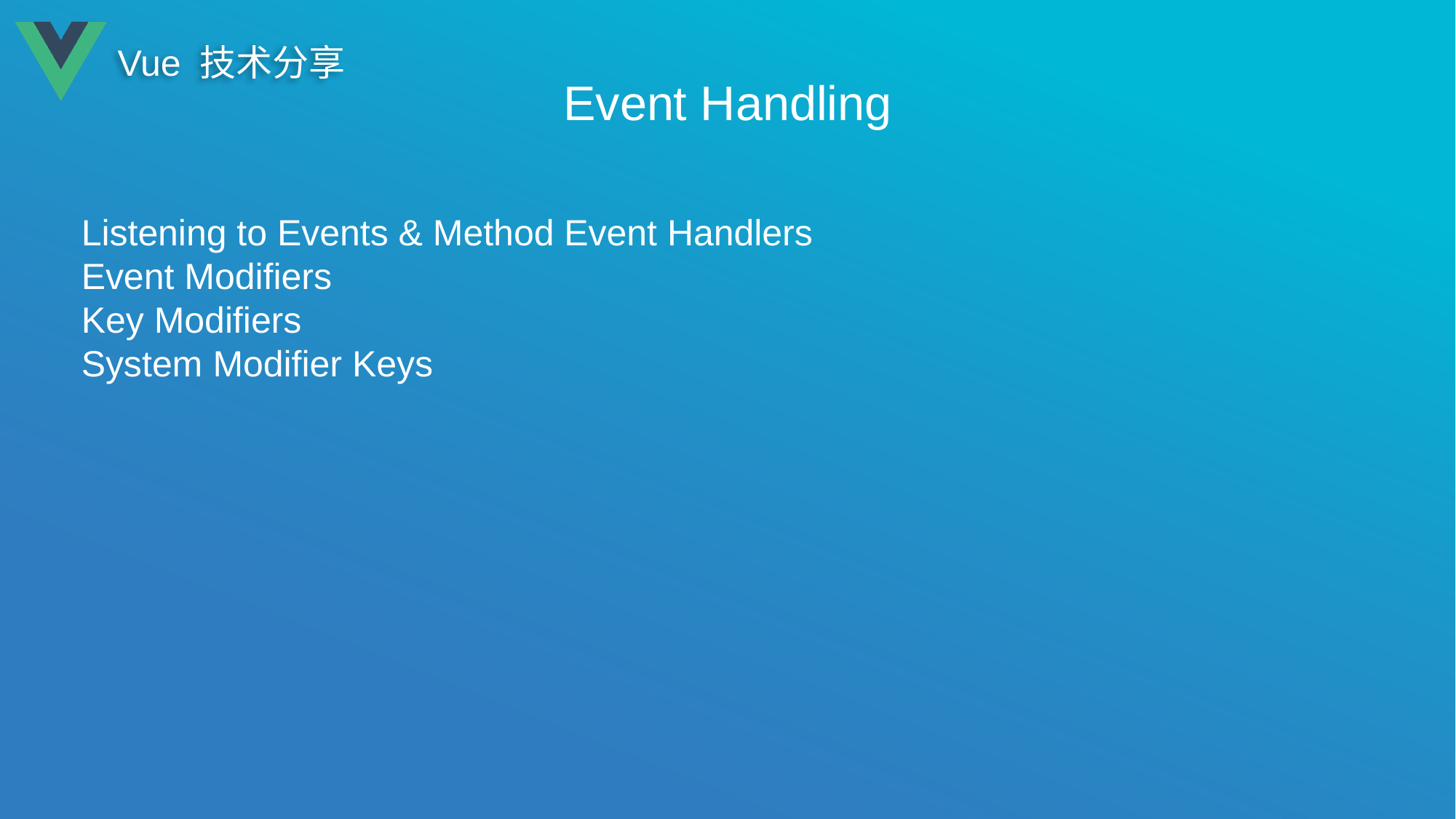

# Event Handling
Listening to Events & Method Event Handlers
Event Modifiers
Key Modifiers
System Modifier Keys